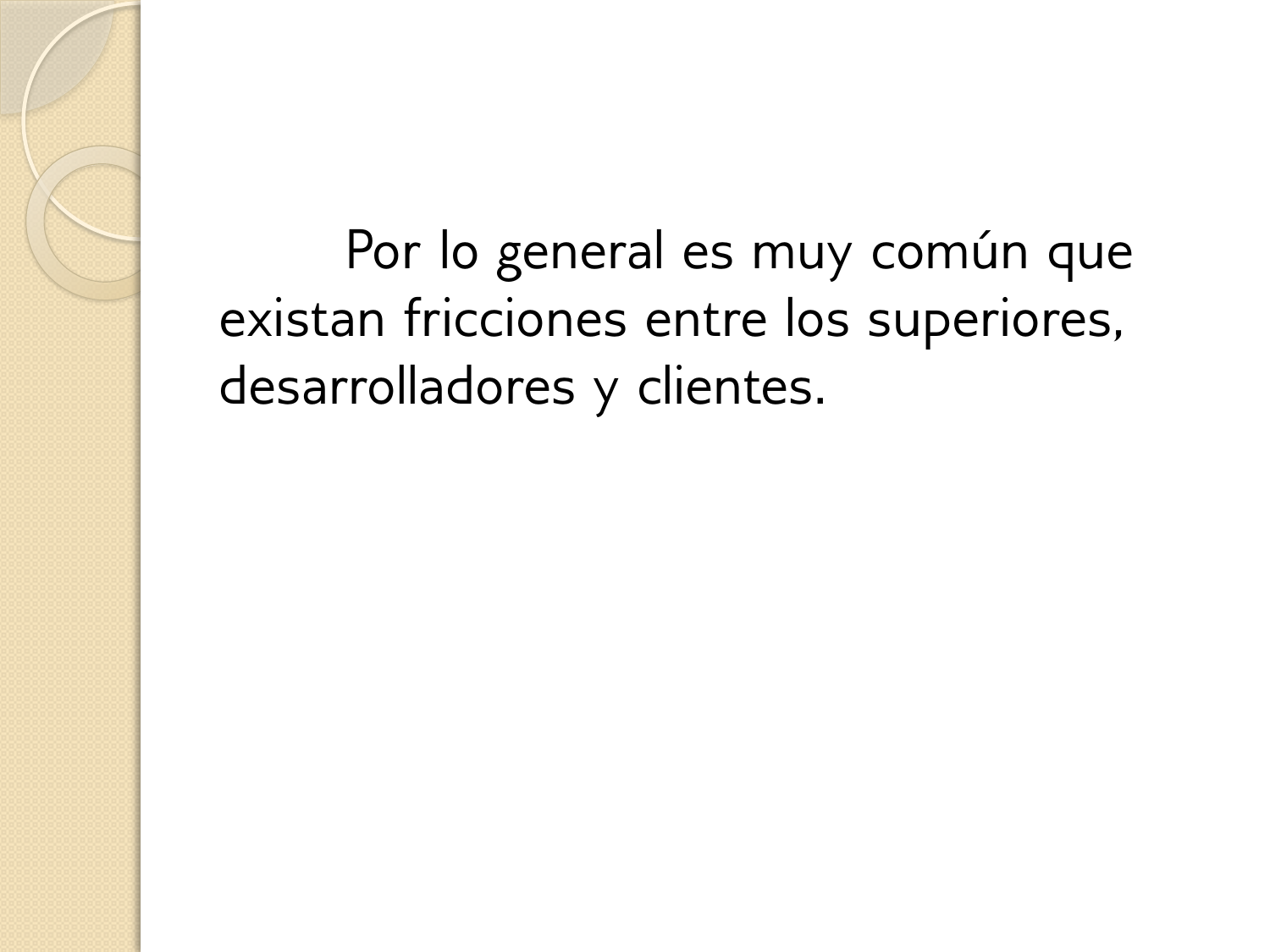

Por lo general es muy común que existan fricciones entre los superiores, desarrolladores y clientes.